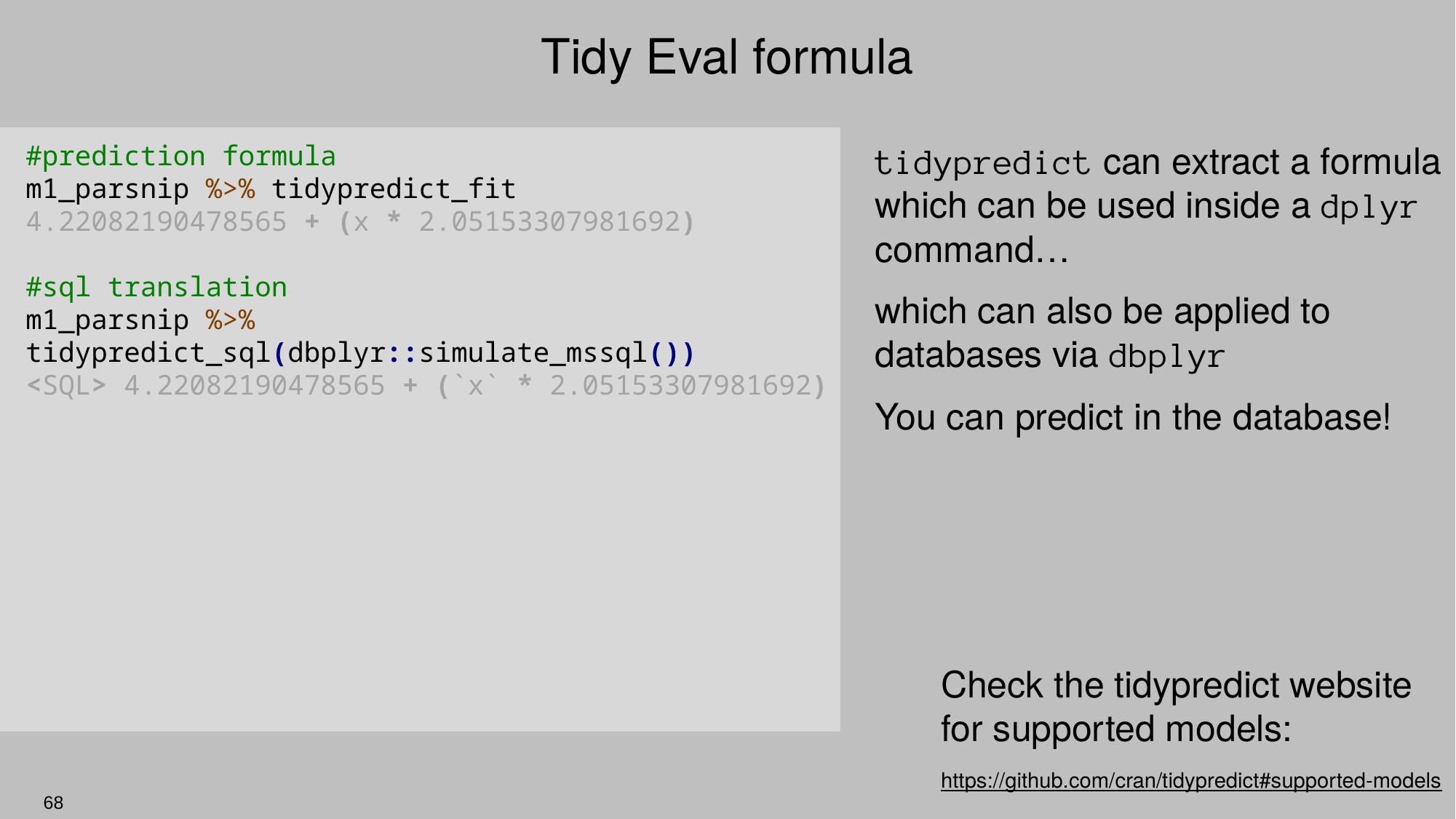

# Tidy Eval formula
tidypredict can extract a formula which can be used inside a dplyr command…
which can also be applied to databases via dbplyr
You can predict in the database!
#prediction formula
m1_parsnip %>% tidypredict_fit
4.22082190478565 + (x * 2.05153307981692)

#sql translation
m1_parsnip %>% tidypredict_sql(dbplyr::simulate_mssql())
<SQL> 4.22082190478565 + (`x` * 2.05153307981692)
Check the tidypredict website for supported models:
https://github.com/cran/tidypredict#supported-models